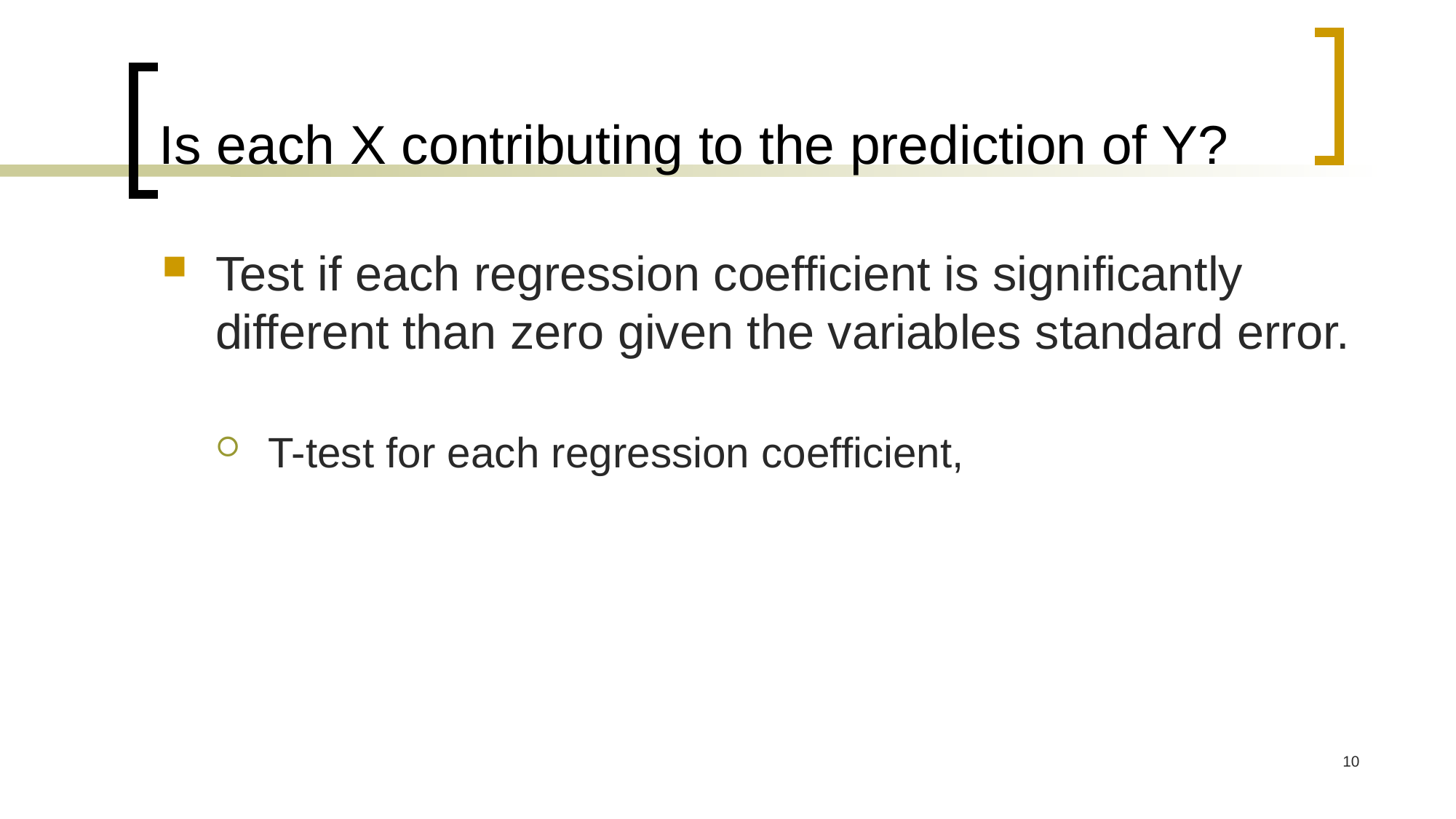

# Is each X contributing to the prediction of Y?
Test if each regression coefficient is significantly different than zero given the variables standard error.
T-test for each regression coefficient,
10